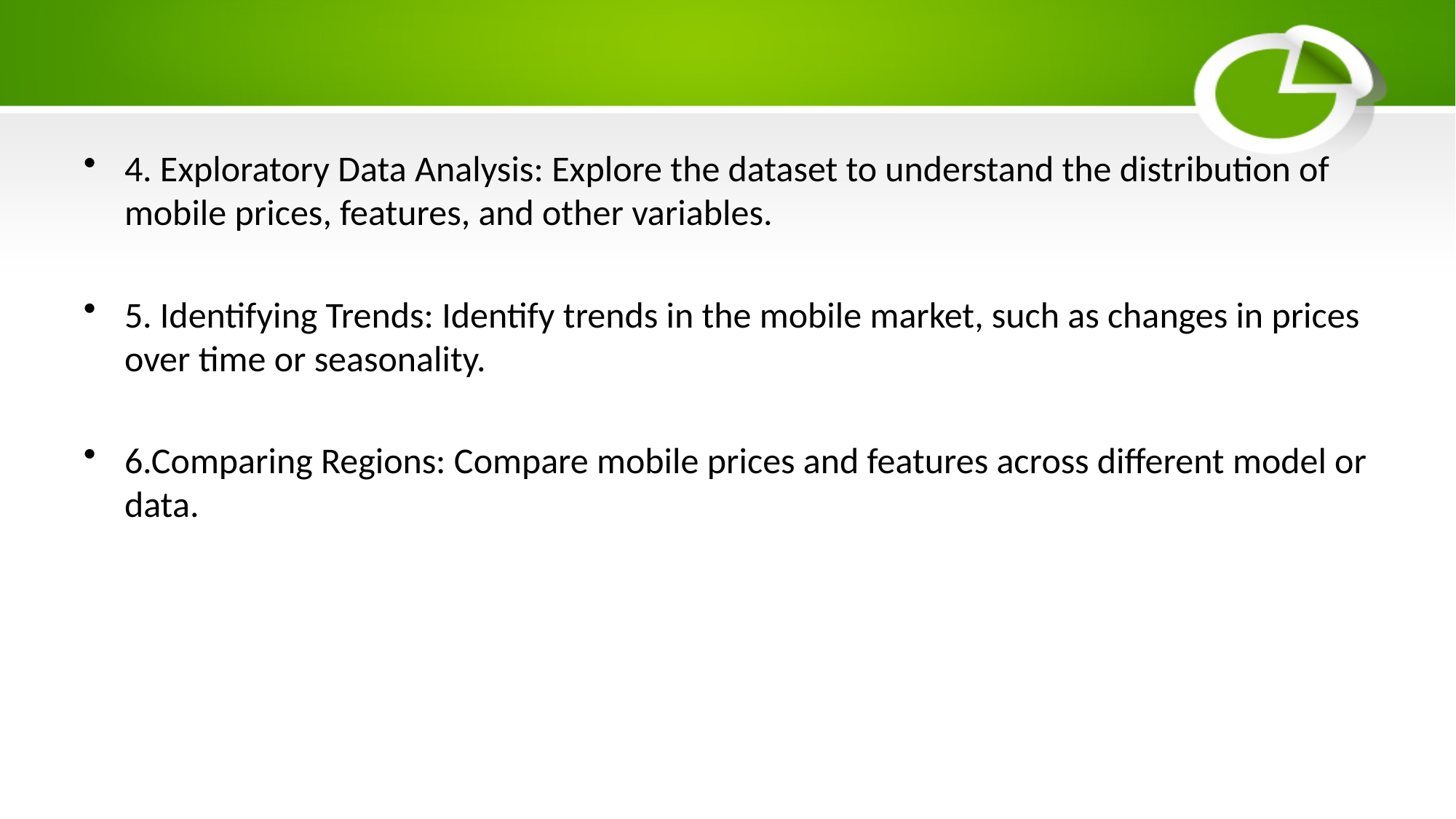

4. Exploratory Data Analysis: Explore the dataset to understand the distribution of mobile prices, features, and other variables.

5. Identifying Trends: Identify trends in the mobile market, such as changes in prices over time or seasonality.

6.Comparing Regions: Compare mobile prices and features across different model or data.